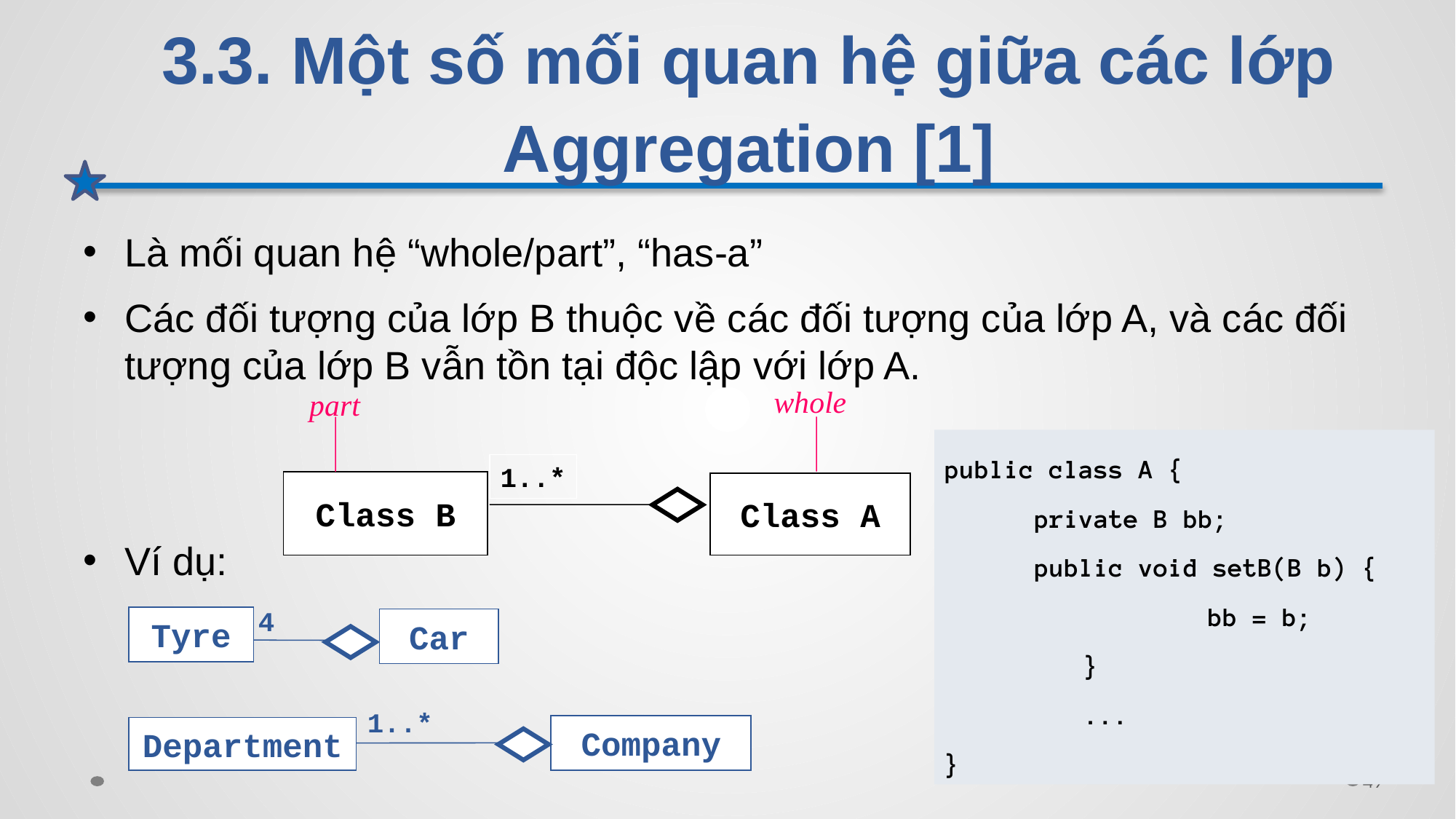

# 3.3. Một số mối quan hệ giữa các lớp Aggregation [1]
Là mối quan hệ “whole/part”, “has-a”
Các đối tượng của lớp B thuộc về các đối tượng của lớp A, và các đối tượng của lớp B vẫn tồn tại độc lập với lớp A.

Ví dụ:
whole
part

public class A {
      private B bb;
      public void setB(B b) { 		   bb = b;
 	  }
	  ...
}
1..*
Class B
Class A

4
Tyre
Car

1..*
Company
Department

49